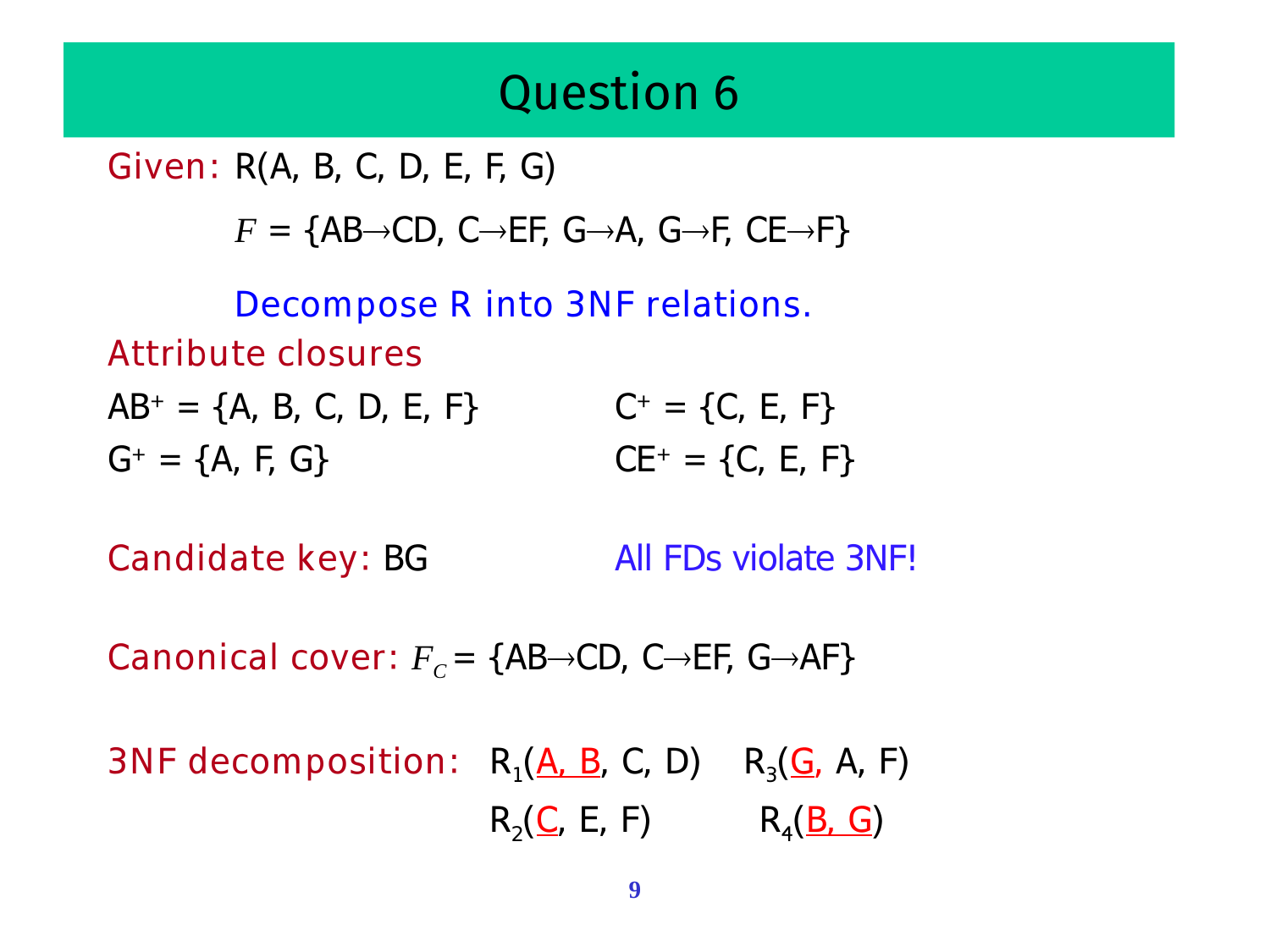

# Question 6
Given:	R(A, B, C, D, E, F, G)
F = {AB→CD, C→EF, G→A, G→F, CE→F}
Decompose R into 3NF relations.
Attribute closures
AB+ = {A, B, C, D, E, F}	C+ = {C, E, F}
G+ = {A, F, G}	CE+ = {C, E, F}

Candidate key: BG	All FDs violate 3NF!

Canonical cover: FC = {AB→CD, C→EF, G→AF}

3NF decomposition:	R1(A, B, C, D)	R3(G, A, F)
R2(C, E, F)	R4(B, G)
9